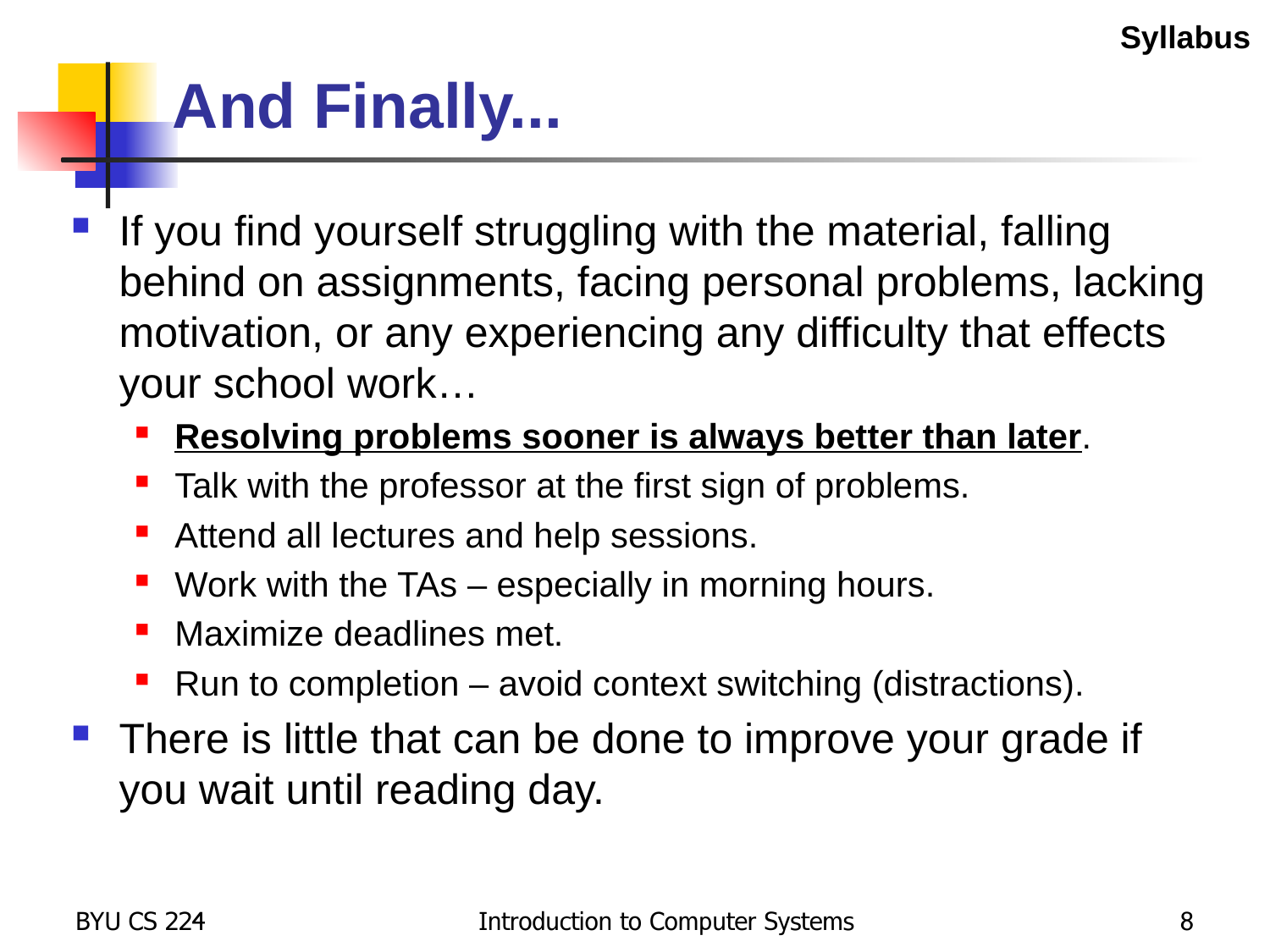

Syllabus
# And Finally...
If you find yourself struggling with the material, falling behind on assignments, facing personal problems, lacking motivation, or any experiencing any difficulty that effects your school work…
Resolving problems sooner is always better than later.
Talk with the professor at the first sign of problems.
Attend all lectures and help sessions.
Work with the TAs – especially in morning hours.
Maximize deadlines met.
Run to completion – avoid context switching (distractions).
There is little that can be done to improve your grade if you wait until reading day.

BYU CS 224
Introduction to Computer Systems
8